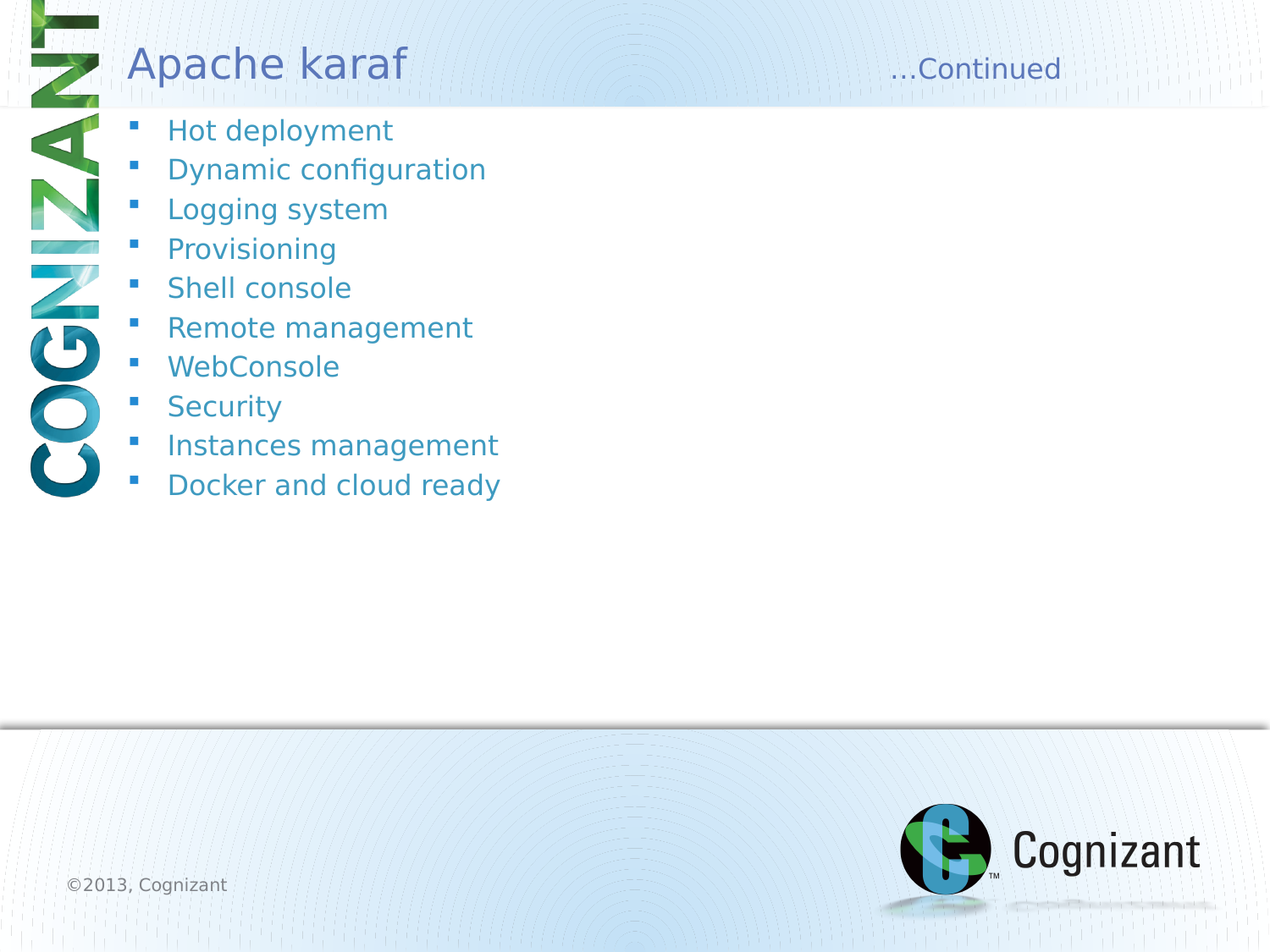

# Apache karaf				…Continued
Hot deployment
Dynamic configuration
Logging system
Provisioning
Shell console
Remote management
WebConsole
Security
Instances management
Docker and cloud ready